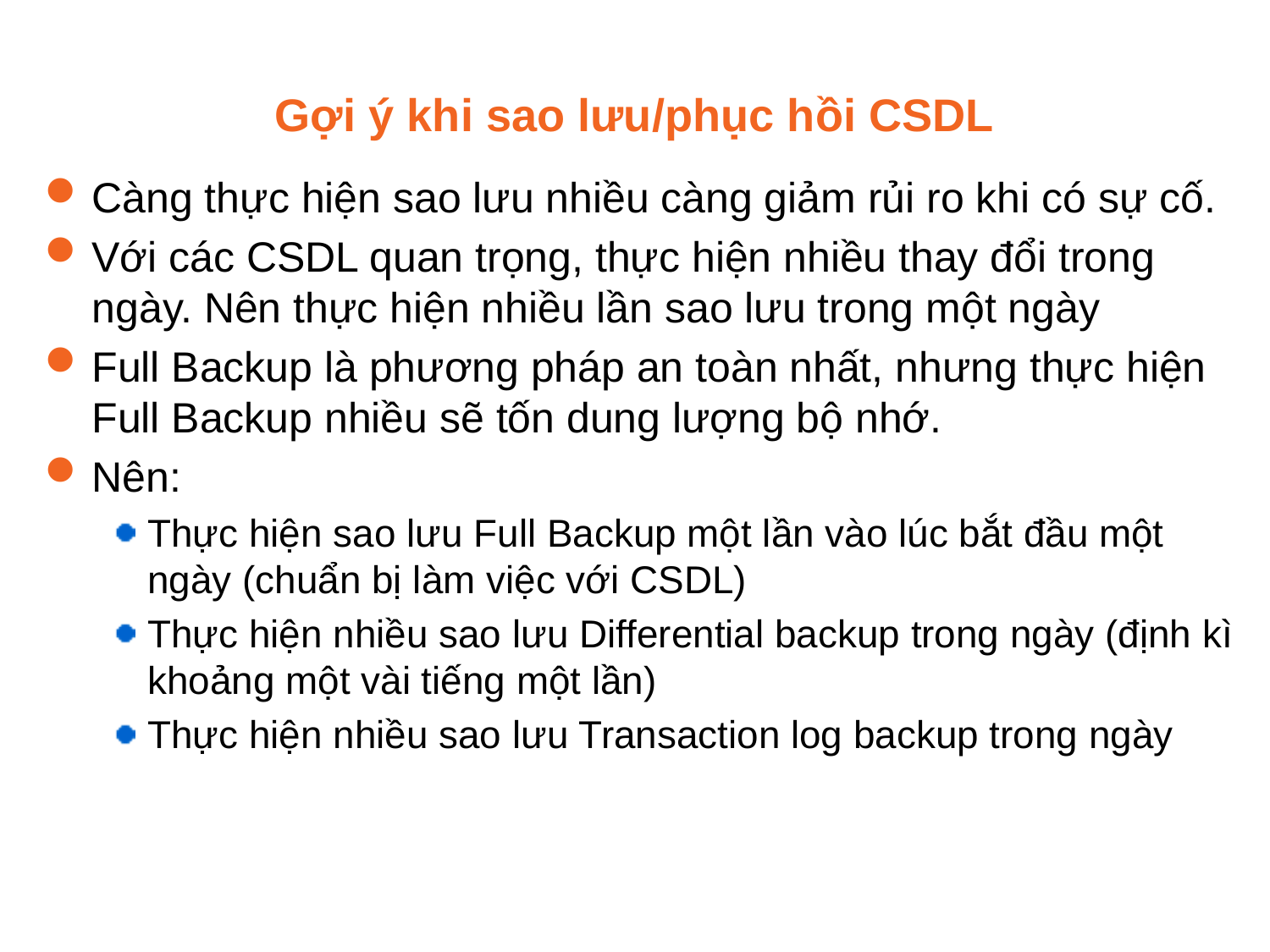

Gợi ý khi sao lưu/phục hồi CSDL
Càng thực hiện sao lưu nhiều càng giảm rủi ro khi có sự cố.
Với các CSDL quan trọng, thực hiện nhiều thay đổi trong ngày. Nên thực hiện nhiều lần sao lưu trong một ngày
Full Backup là phương pháp an toàn nhất, nhưng thực hiện Full Backup nhiều sẽ tốn dung lượng bộ nhớ.
Nên:
Thực hiện sao lưu Full Backup một lần vào lúc bắt đầu một ngày (chuẩn bị làm việc với CSDL)
Thực hiện nhiều sao lưu Differential backup trong ngày (định kì khoảng một vài tiếng một lần)
Thực hiện nhiều sao lưu Transaction log backup trong ngày